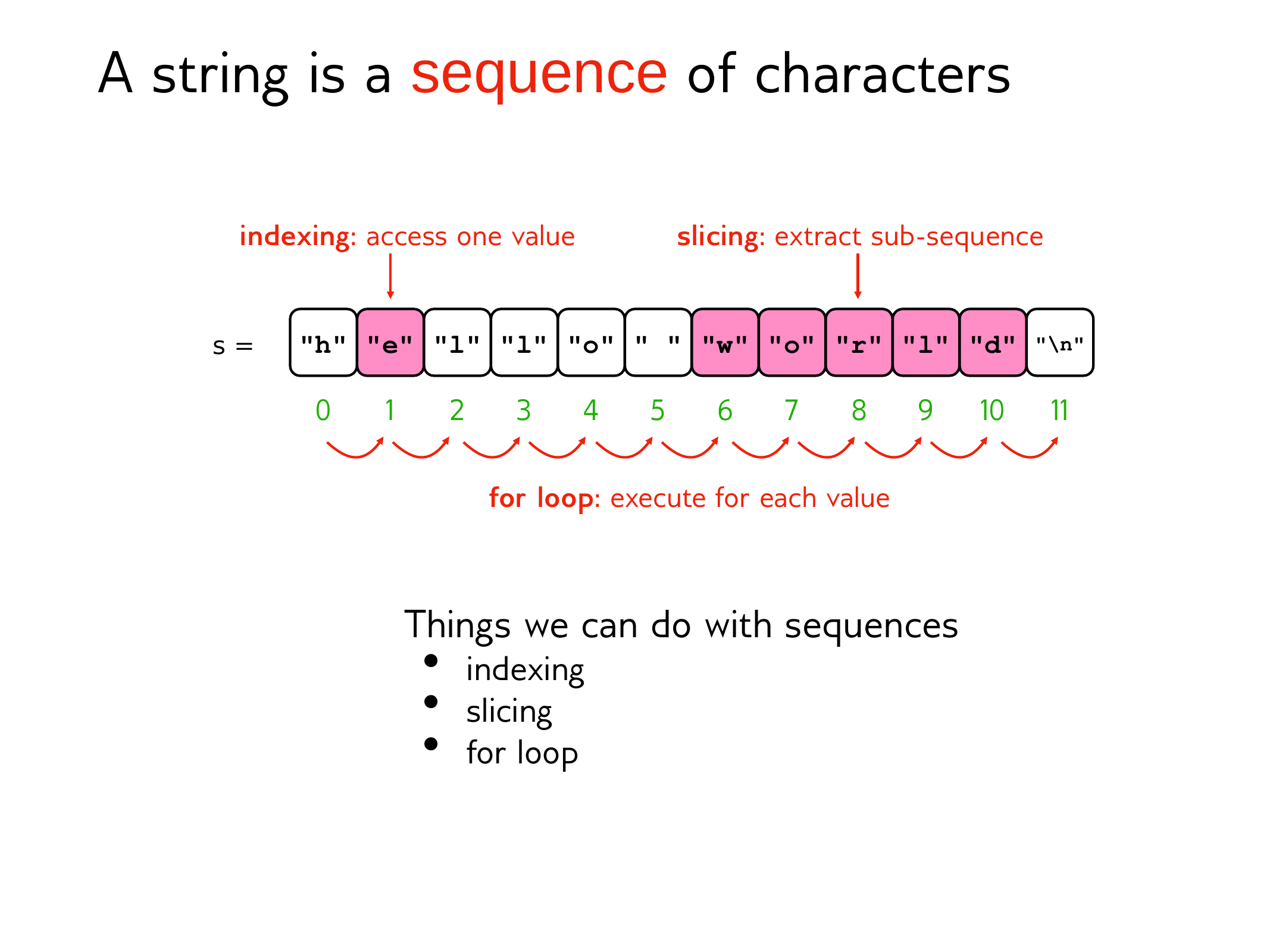

# A string is a sequence of characters
indexing: access one value
slicing: extract sub-sequence

"h"
"e"
"l"
"l"
"o"
" "
"w"
"o"
"r"
"l"
"d"
"\n"
s =
0
1
2
3
4
5
6
7
8
9
10
11

for loop: execute for each value
Things we can do with sequences
indexing
slicing
for loop